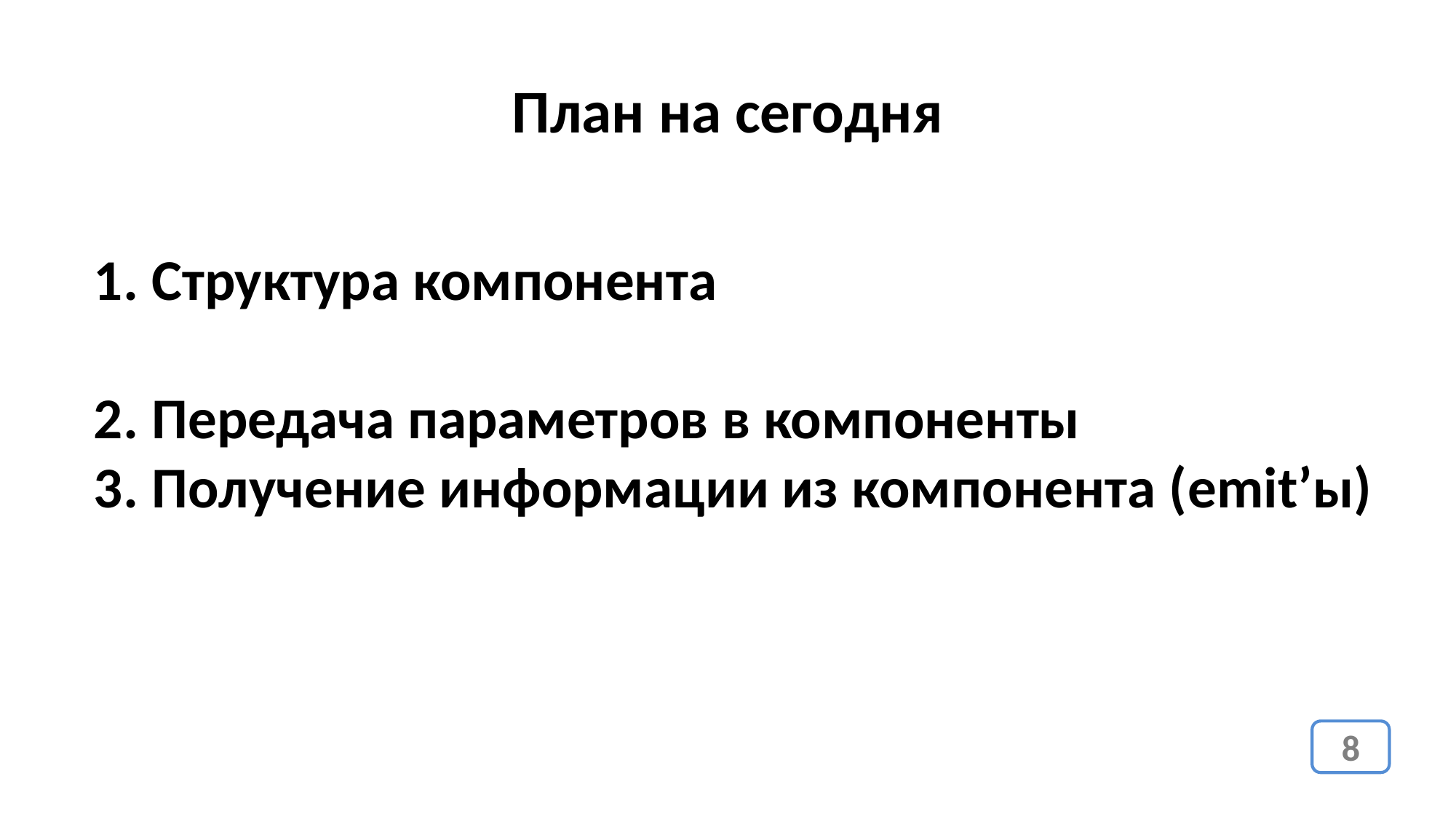

План на сегодня
1. Структура компонента
2. Передача параметров в компоненты
3. Получение информации из компонента (emit’ы)
8